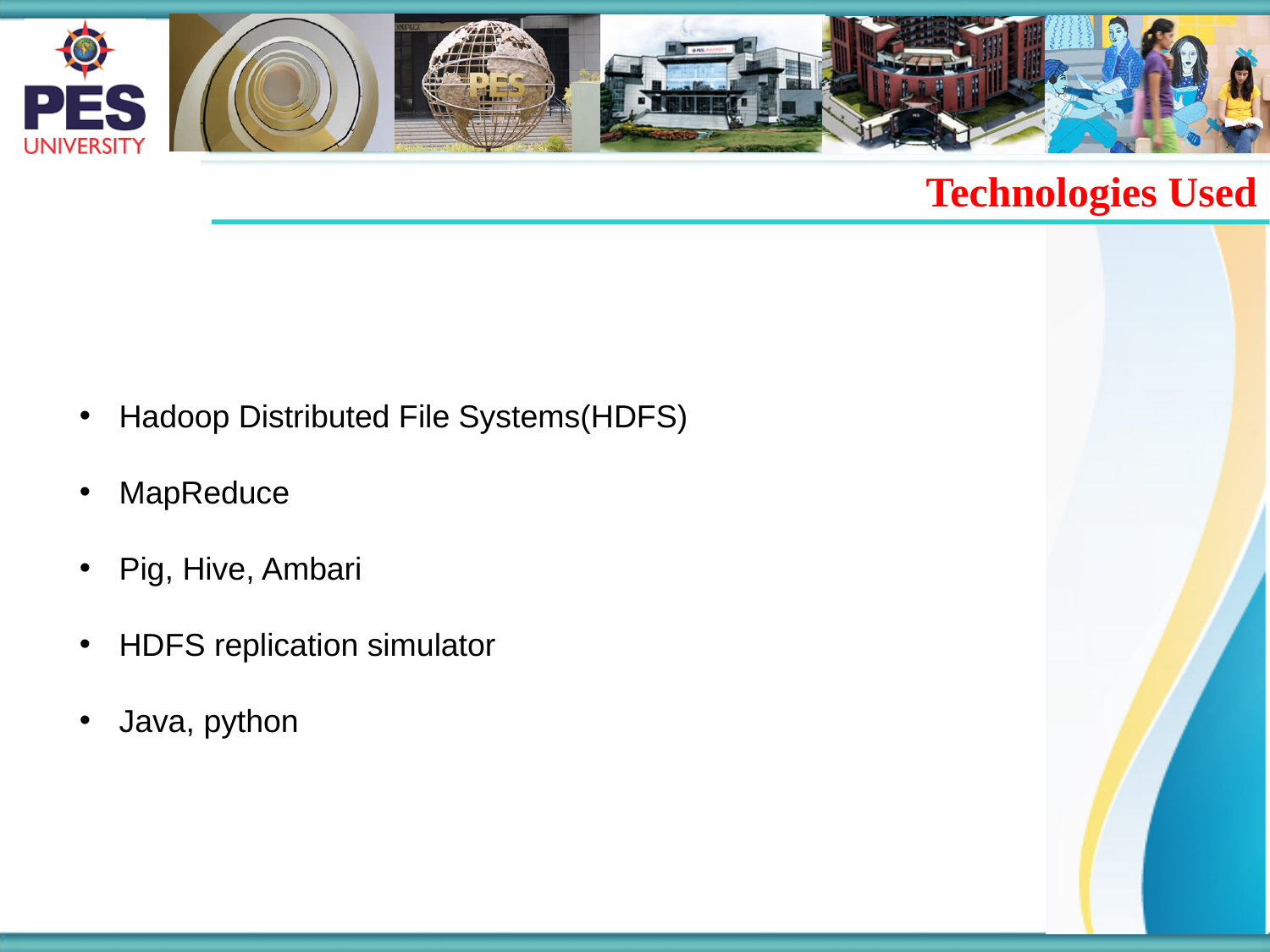

Technologies Used

Hadoop Distributed File Systems(HDFS)

MapReduce

Pig, Hive, Ambari

HDFS replication simulator

Java, python